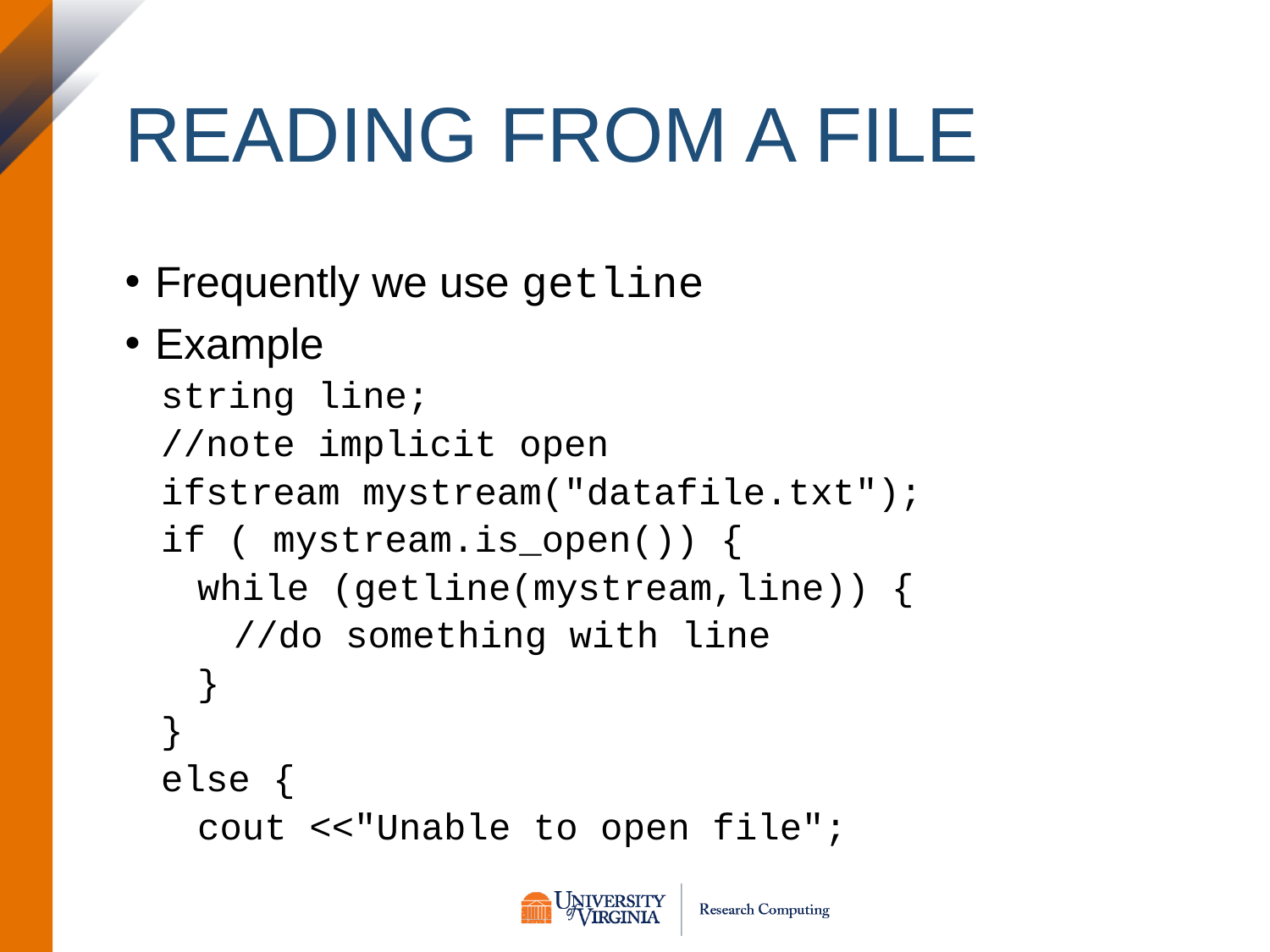

# Reading from a File
Frequently we use getline
Example
string line;
//note implicit open
ifstream mystream("datafile.txt");
if ( mystream.is_open()) {
while (getline(mystream,line)) {
//do something with line
}
}
else {
cout <<"Unable to open file";